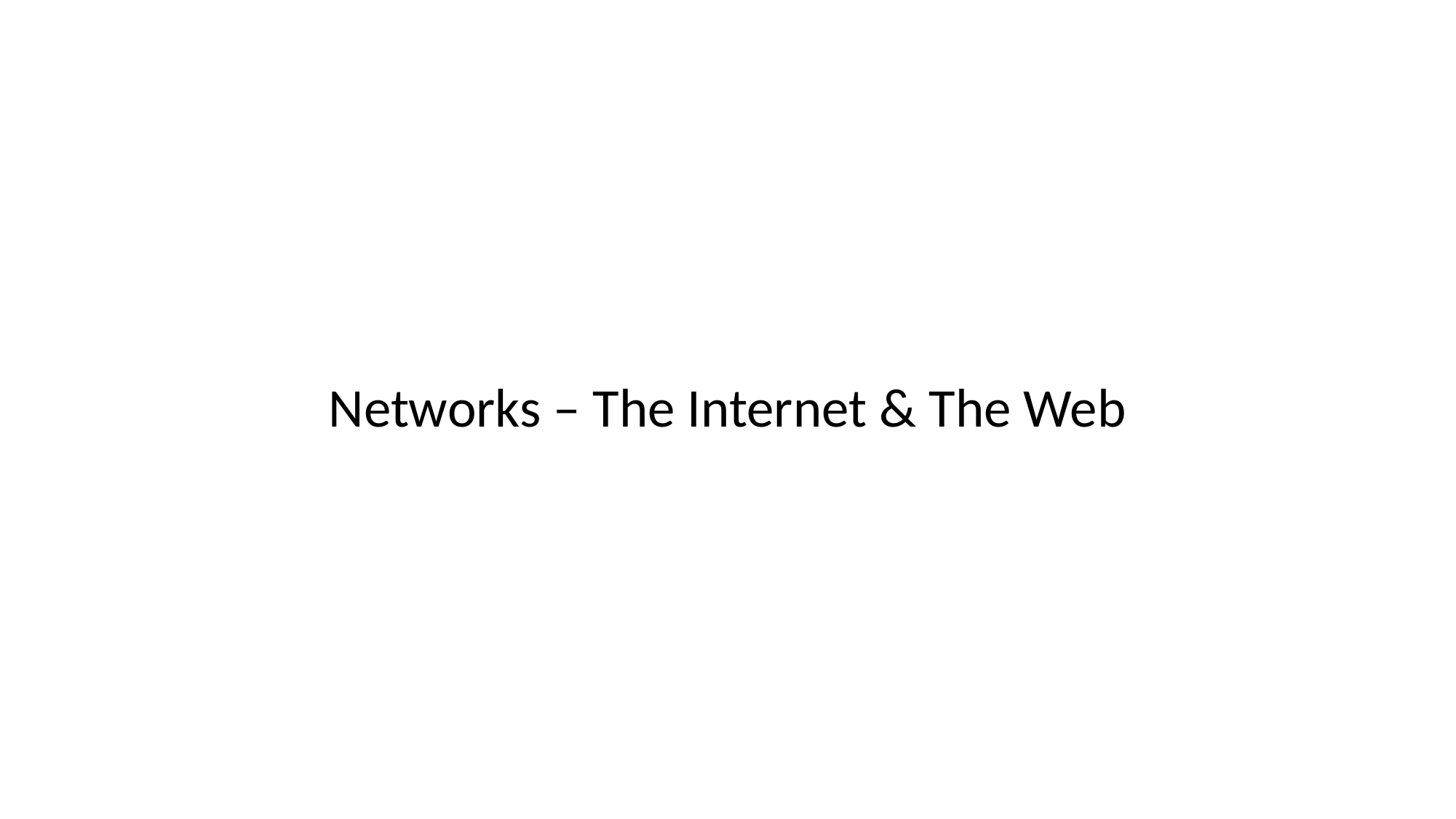

# Networks – The Internet & The Web